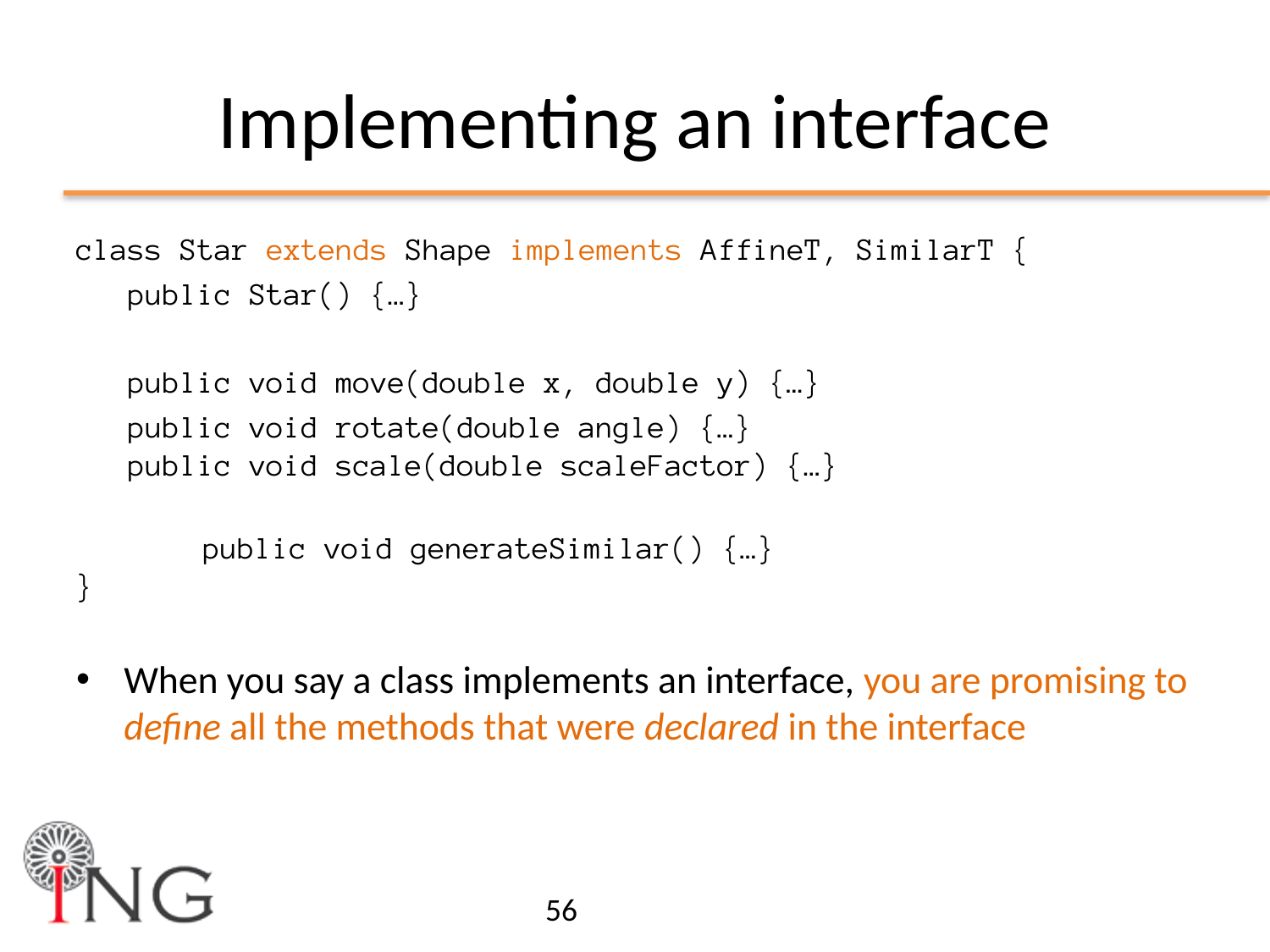

# Implementing an interface
class Star extends Shape implements AffineT, SimilarT {
   public Star() {…}

   public void move(double x, double y) {…}
   public void rotate(double angle) {…}
   public void scale(double scaleFactor) {…}
	public void generateSimilar() {…}
}

When you say a class implements an interface, you are promising to define all the methods that were declared in the interface

56